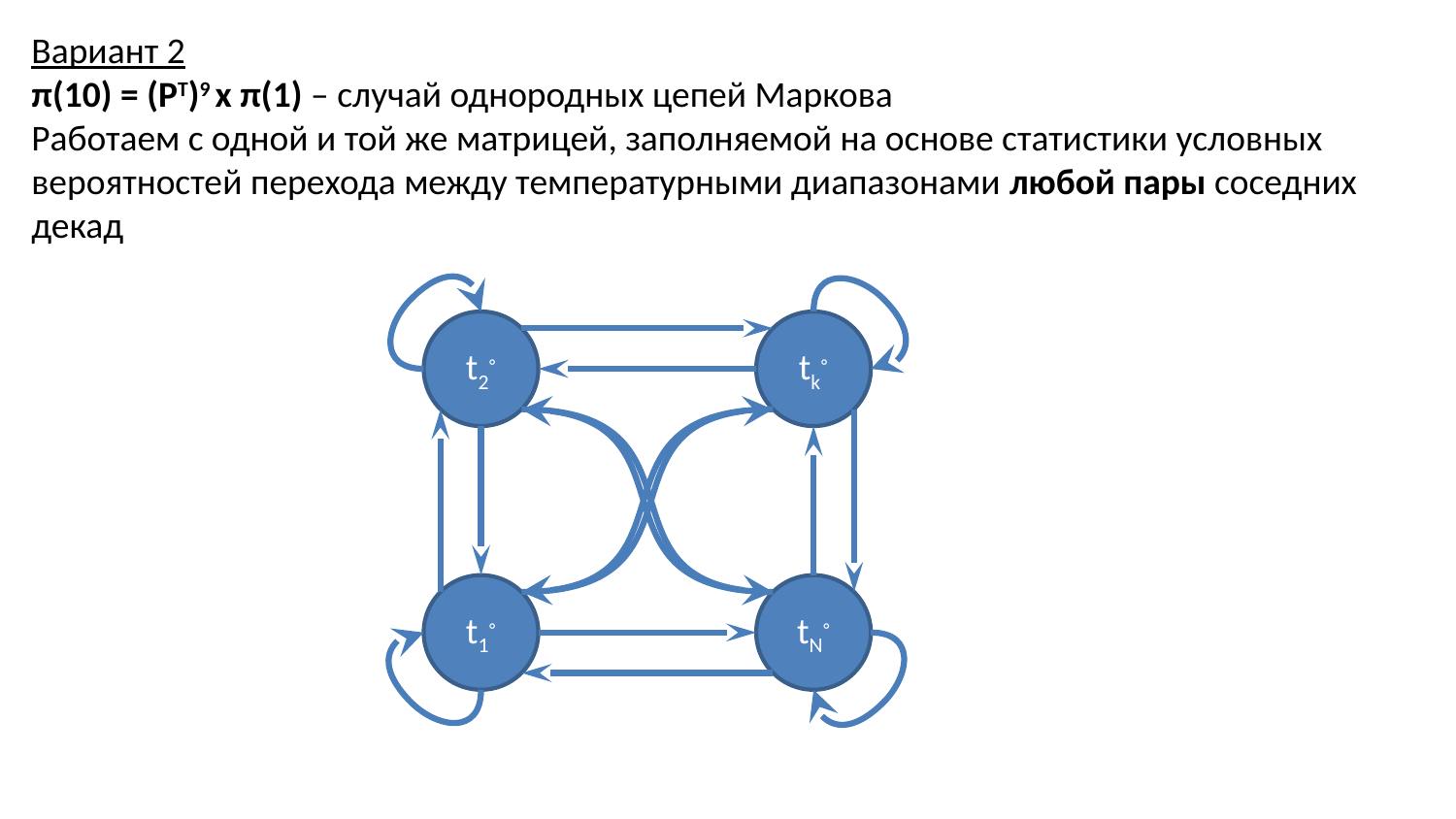

Вариант 2
π(10) = (PT)9 x π(1) – случай однородных цепей Маркова
Работаем с одной и той же матрицей, заполняемой на основе статистики условных вероятностей перехода между температурными диапазонами любой пары соседних декад
t2◦
tk◦
t1◦
tN◦